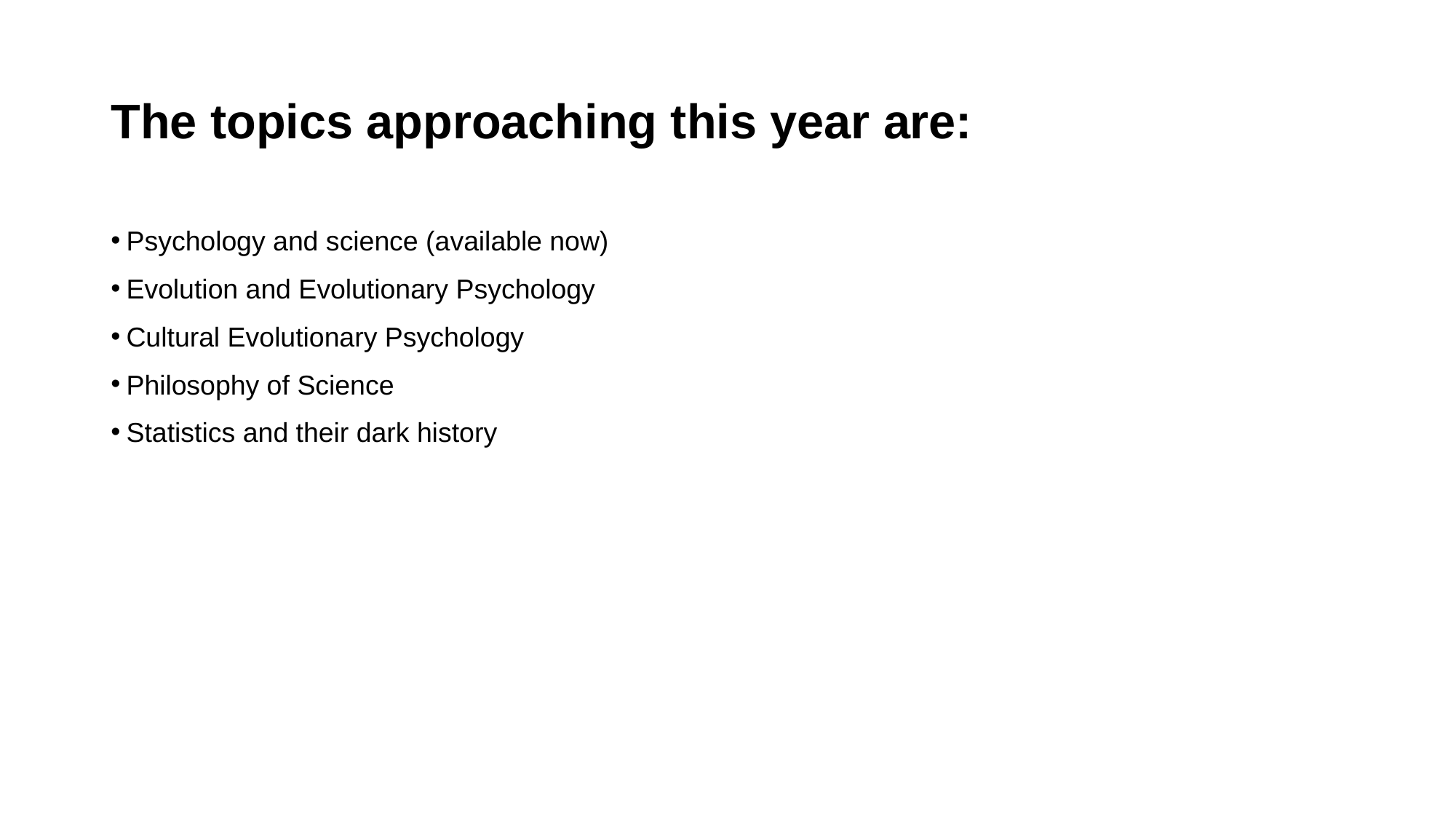

# The topics approaching this year are:
Psychology and science (available now)
Evolution and Evolutionary Psychology
Cultural Evolutionary Psychology
Philosophy of Science
Statistics and their dark history